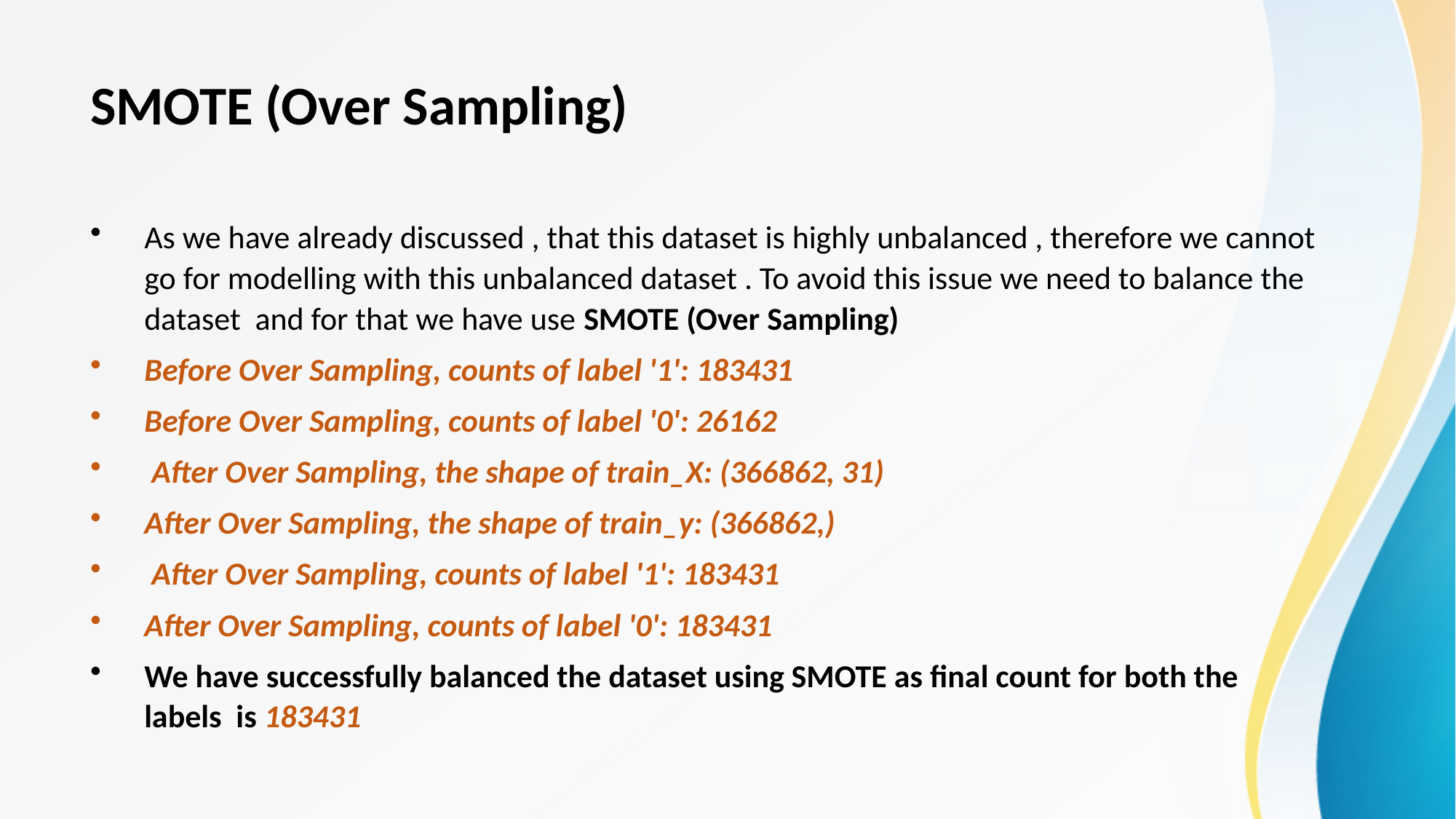

# SMOTE (Over Sampling)
As we have already discussed , that this dataset is highly unbalanced , therefore we cannot go for modelling with this unbalanced dataset . To avoid this issue we need to balance the dataset  and for that we have use SMOTE (Over Sampling)
Before Over Sampling, counts of label '1': 183431
Before Over Sampling, counts of label '0': 26162
 After Over Sampling, the shape of train_X: (366862, 31)
After Over Sampling, the shape of train_y: (366862,)
 After Over Sampling, counts of label '1': 183431
After Over Sampling, counts of label '0': 183431
We have successfully balanced the dataset using SMOTE as final count for both the labels  is 183431